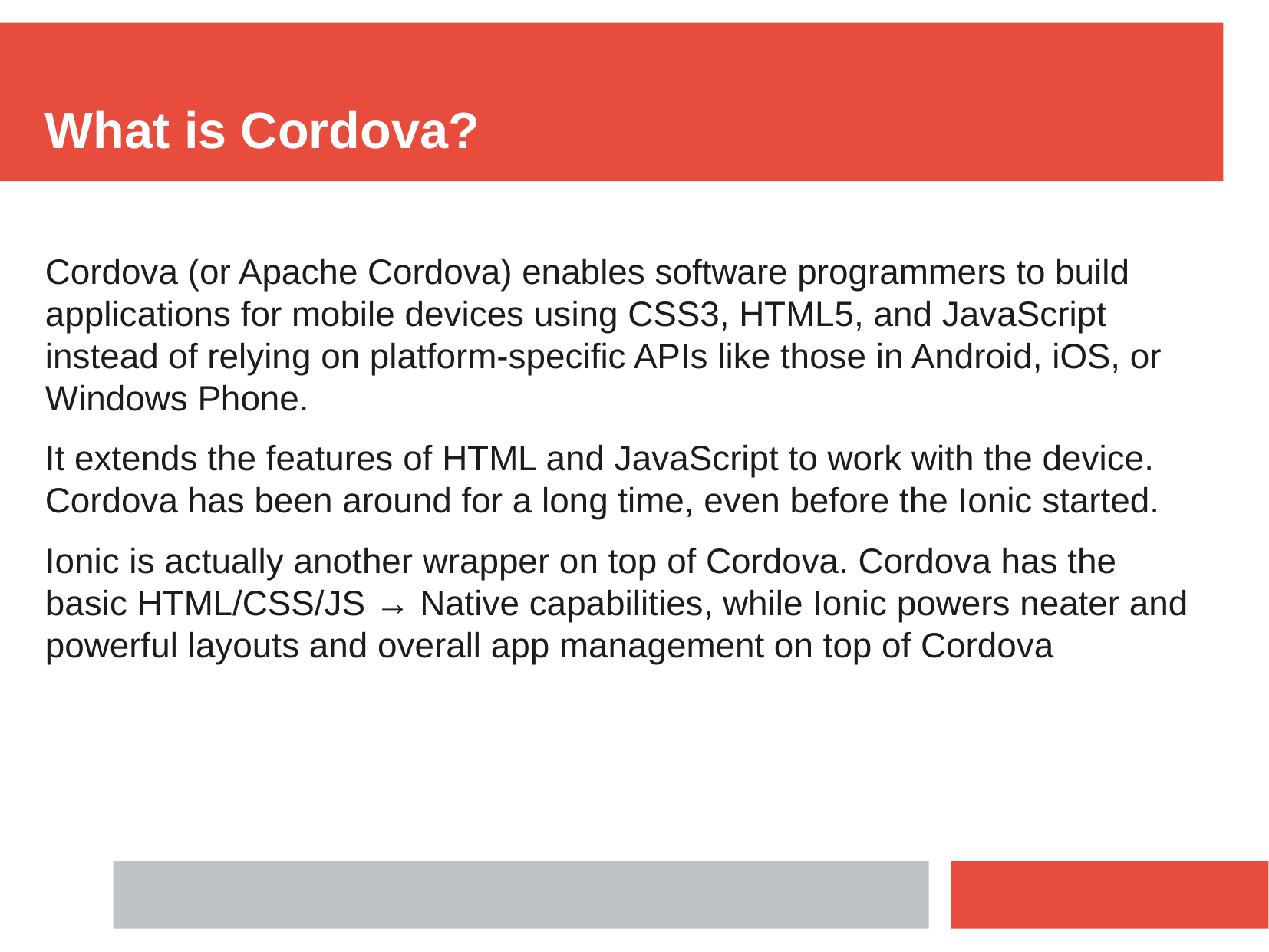

What is Cordova?
Cordova (or Apache Cordova) enables software programmers to build applications for mobile devices using CSS3, HTML5, and JavaScript instead of relying on platform-specific APIs like those in Android, iOS, or Windows Phone.
It extends the features of HTML and JavaScript to work with the device. Cordova has been around for a long time, even before the Ionic started.
Ionic is actually another wrapper on top of Cordova. Cordova has the basic HTML/CSS/JS → Native capabilities, while Ionic powers neater and powerful layouts and overall app management on top of Cordova